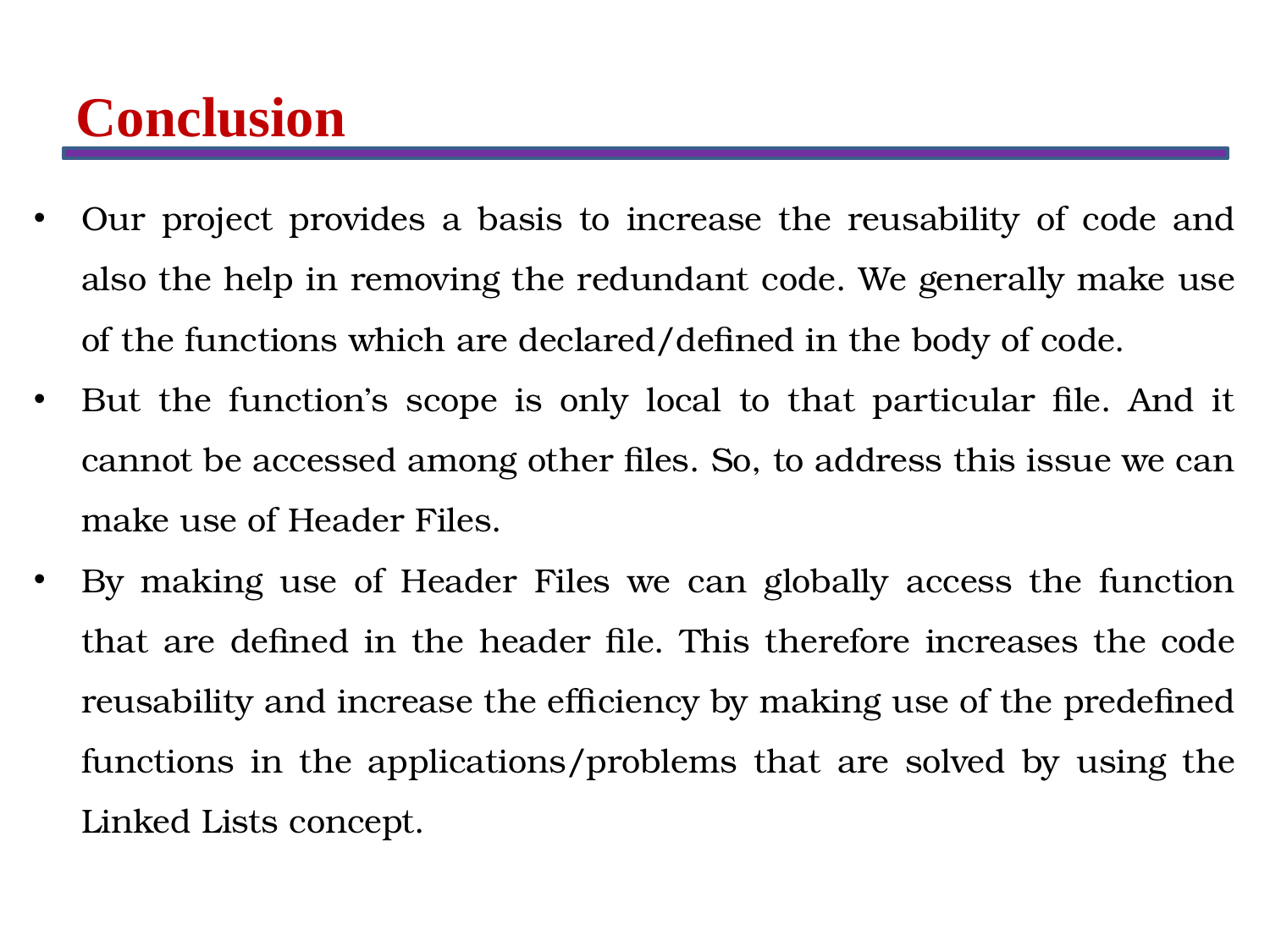

Conclusion

Our project provides a basis to increase the reusability of code and also the help in removing the redundant code. We generally make use of the functions which are declared/defined in the body of code.
But the function’s scope is only local to that particular file. And it cannot be accessed among other files. So, to address this issue we can make use of Header Files.
By making use of Header Files we can globally access the function that are defined in the header file. This therefore increases the code reusability and increase the efficiency by making use of the predefined functions in the applications/problems that are solved by using the Linked Lists concept.